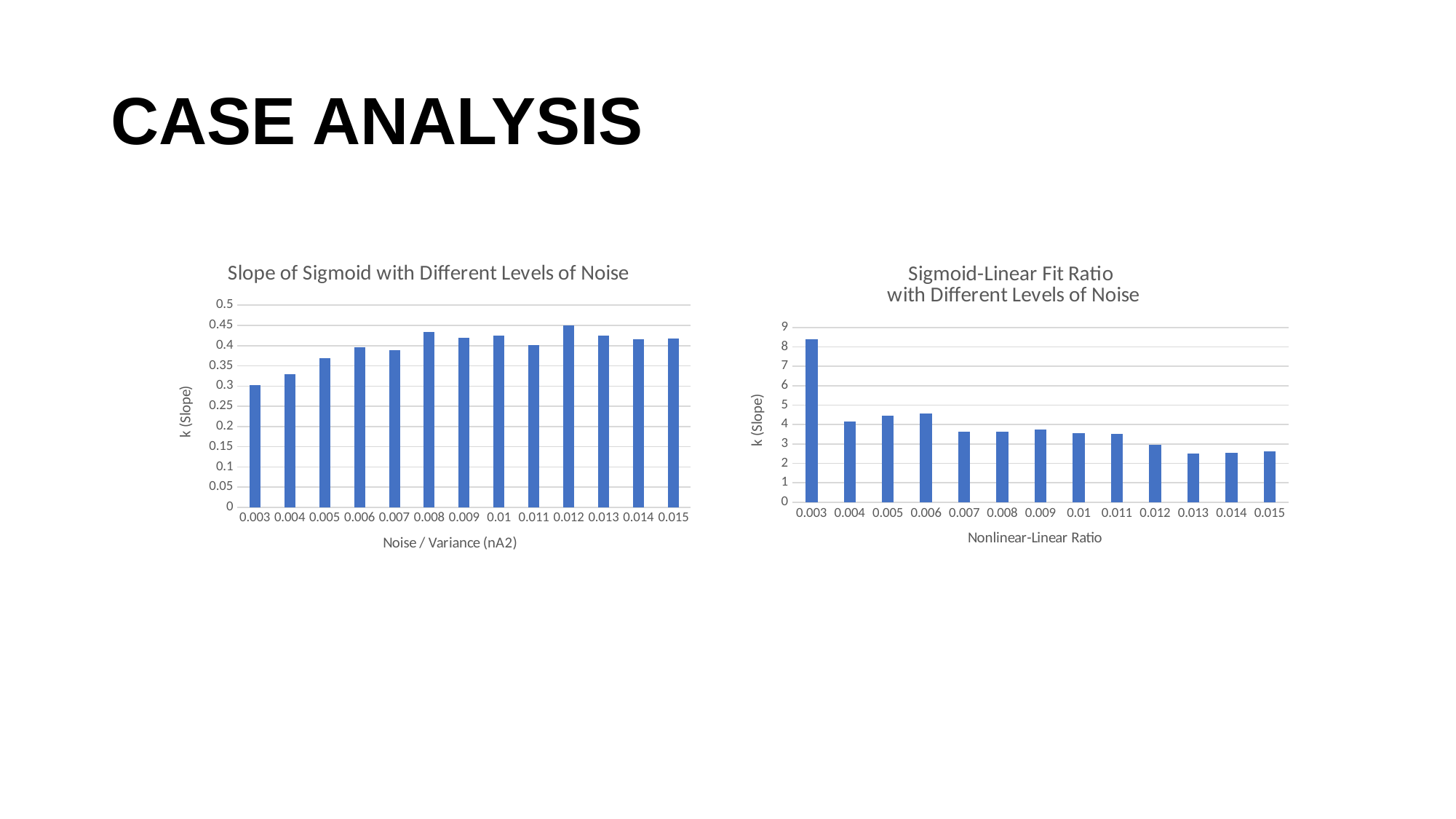

# CASE ANALYSIS

### Chart: Slope of Sigmoid with Different Levels of Noise

| Category | k |
|---|---|
| 3.0000000000000001E-3 | 0.302943668013158 |
| 4.0000000000000001E-3 | 0.328483430131081 |
| 5.0000000000000001E-3 | 0.368307058081211 |
| 6.0000000000000001E-3 | 0.396152795315362 |
| 7.0000000000000001E-3 | 0.389597885880376 |
| 8.0000000000000002E-3 | 0.433878496283957 |
| 9.0000000000000011E-3 | 0.418769114228119 |
| 1.0000000000000002E-2 | 0.424230842551594 |
| 1.1000000000000003E-2 | 0.40150326759187 |
| 1.2000000000000004E-2 | 0.449883621393097 |
| 1.3000000000000005E-2 | 0.424503256142621 |
| 1.4000000000000005E-2 | 0.415497241233856 |
| 1.5000000000000006E-2 | 0.418020648291255 |

### Chart: Sigmoid-Linear Fit Ratio
with Different Levels of Noise

| Category | k |
|---|---|
| 3.0000000000000001E-3 | 8.4 |
| 4.0000000000000001E-3 | 4.17266187050359 |
| 5.0000000000000001E-3 | 4.45280437756497 |
| 6.0000000000000001E-3 | 4.56369107321966 |
| 7.0000000000000001E-3 | 3.6317512274959 |
| 8.0000000000000002E-3 | 3.63445653599056 |
| 9.0000000000000011E-3 | 3.74608276416231 |
| 1.0000000000000002E-2 | 3.57582668187001 |
| 1.1000000000000003E-2 | 3.53344087355751 |
| 1.2000000000000004E-2 | 2.96193497224425 |
| 1.3000000000000005E-2 | 2.52722940776038 |
| 1.4000000000000005E-2 | 2.55484843409814 |
| 1.5000000000000006E-2 | 2.63418413463607 |